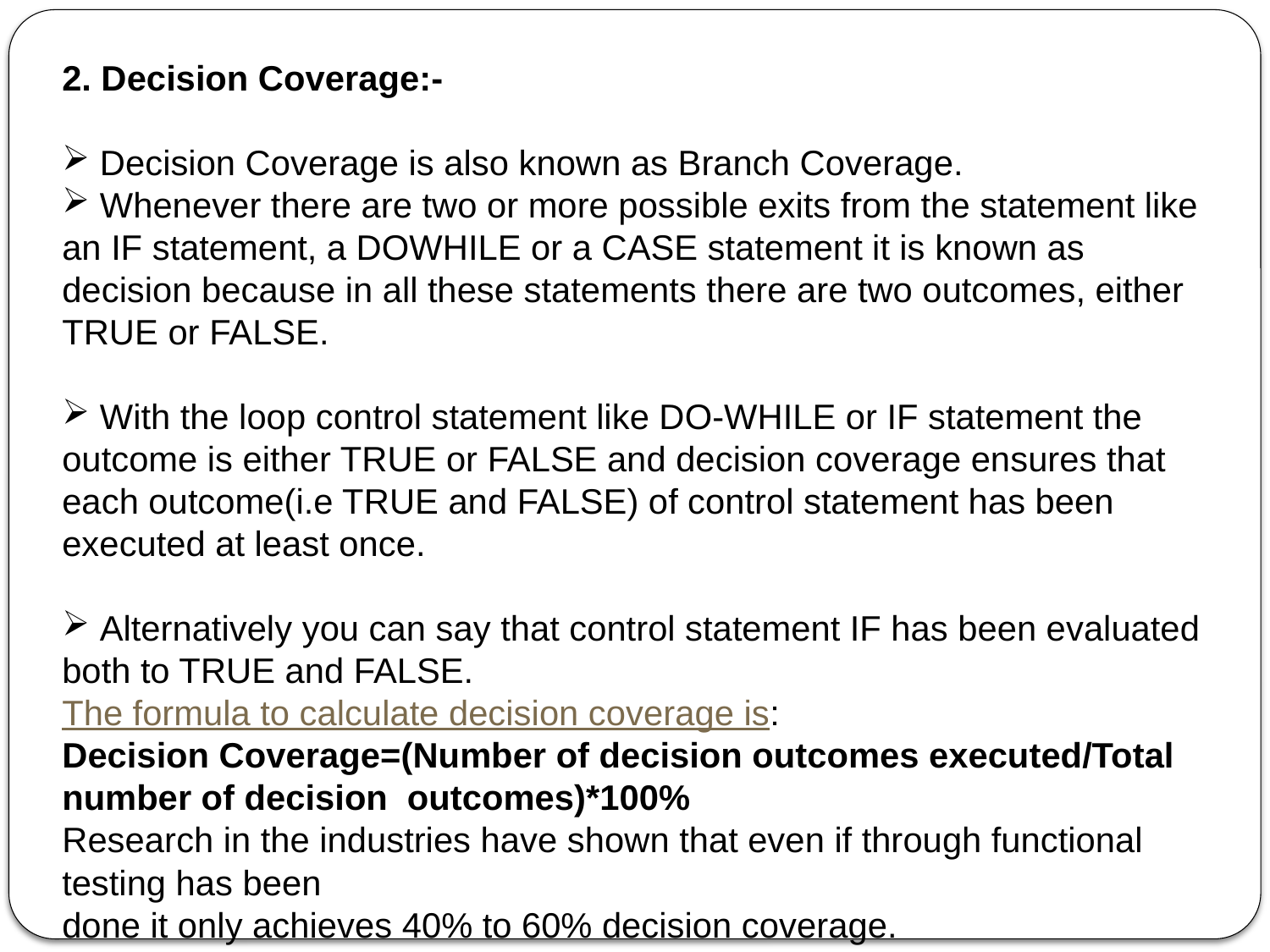

2. Decision Coverage:-

 Decision Coverage is also known as Branch Coverage.
 Whenever there are two or more possible exits from the statement like an IF statement, a DOWHILE or a CASE statement it is known as decision because in all these statements there are two outcomes, either TRUE or FALSE.

 With the loop control statement like DO-WHILE or IF statement the outcome is either TRUE or FALSE and decision coverage ensures that each outcome(i.e TRUE and FALSE) of control statement has been executed at least once.

 Alternatively you can say that control statement IF has been evaluated both to TRUE and FALSE.
The formula to calculate decision coverage is:
Decision Coverage=(Number of decision outcomes executed/Total number of decision  outcomes)*100%
Research in the industries have shown that even if through functional testing has been
done it only achieves 40% to 60% decision coverage.
Decision coverage is stronger that statement coverage and it requires more test cases to achieve 100% decision coverage.